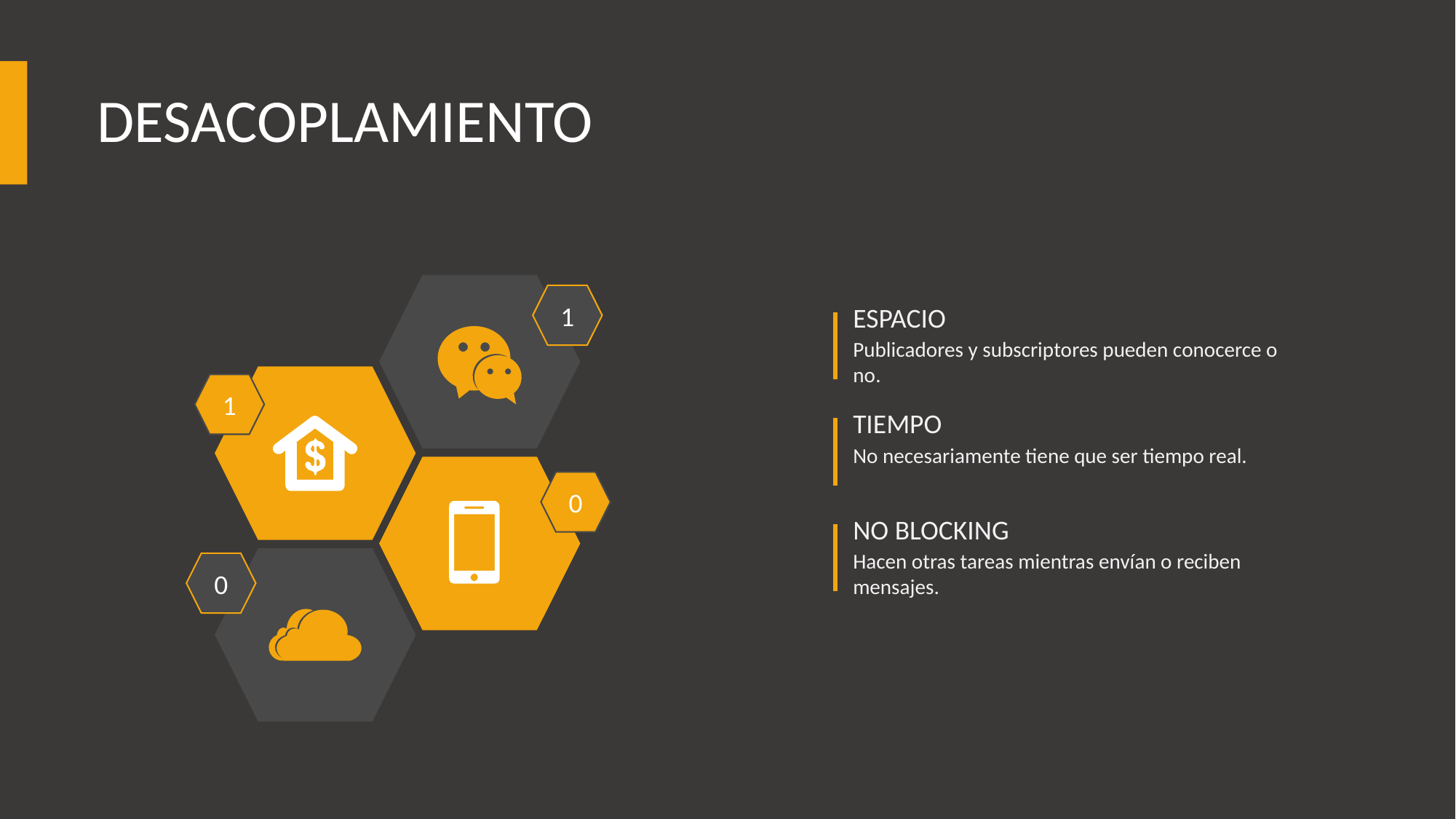

# Desacoplamiento

1
ESPACIO

Publicadores y subscriptores pueden conocerce o no.

1
TIEMPO

No necesariamente tiene que ser tiempo real.

0

NO BLOCKING
Hacen otras tareas mientras envían o reciben mensajes.

0